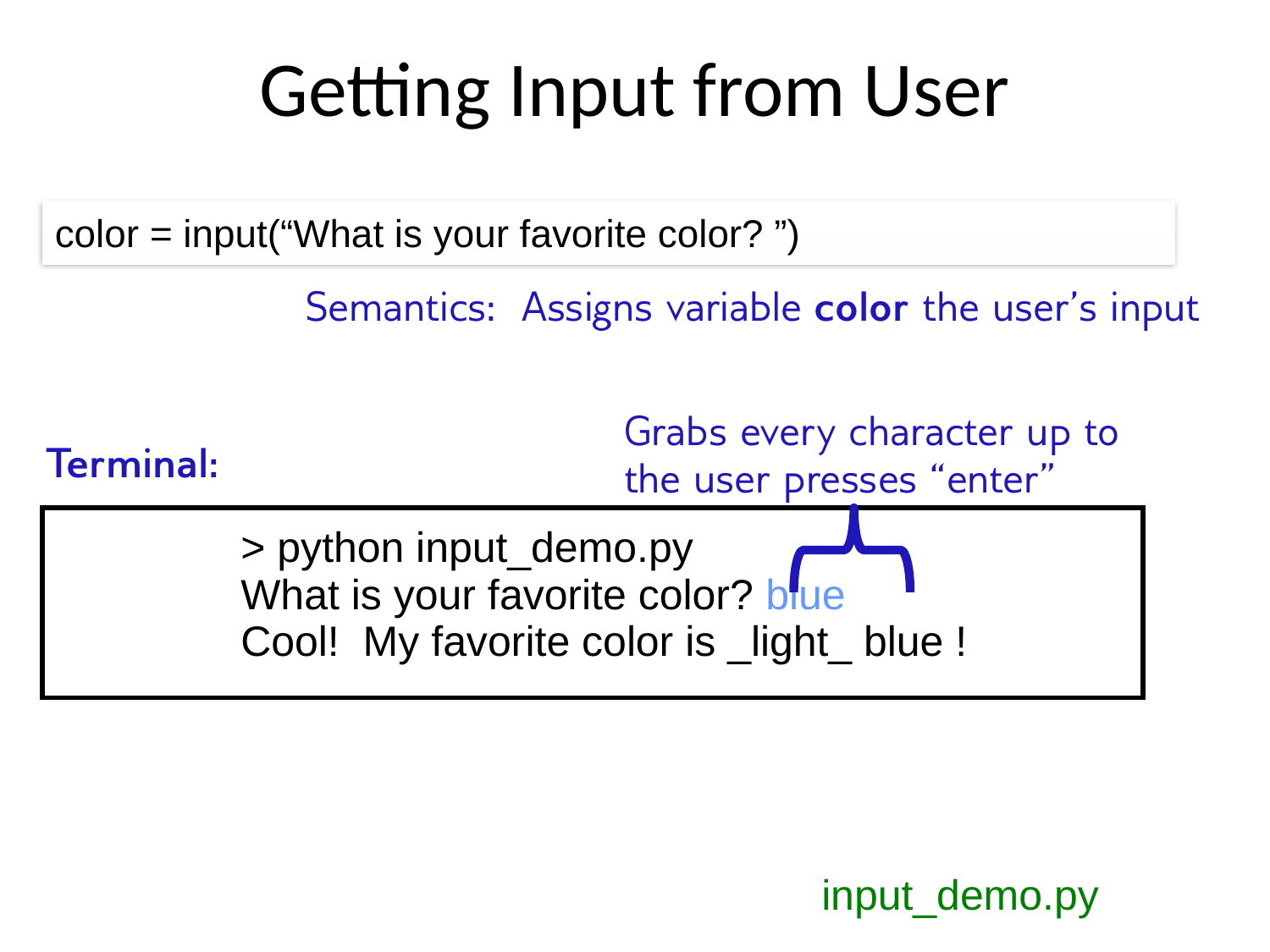

# Getting Input from User
color = input(“What is your favorite color? ”)
Semantics:  Assigns variable color the user’s input
Grabs every character up to the user presses “enter”
Terminal:

> python input_demo.py
What is your favorite color? blue
Cool!  My favorite color is _light_ blue !
input_demo.py